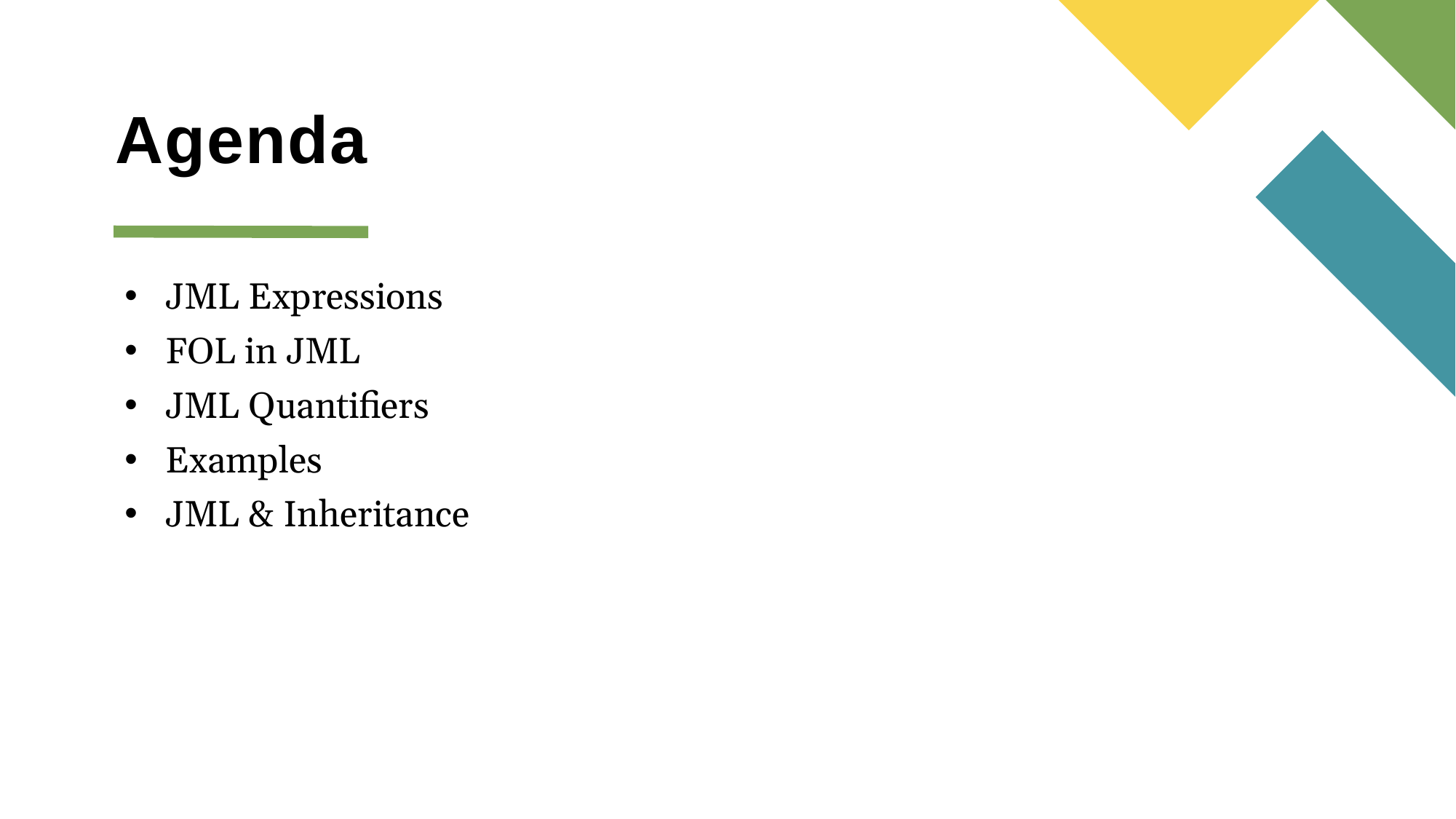

# Agenda
JML Expressions
FOL in JML
JML Quantifiers
Examples
JML & Inheritance